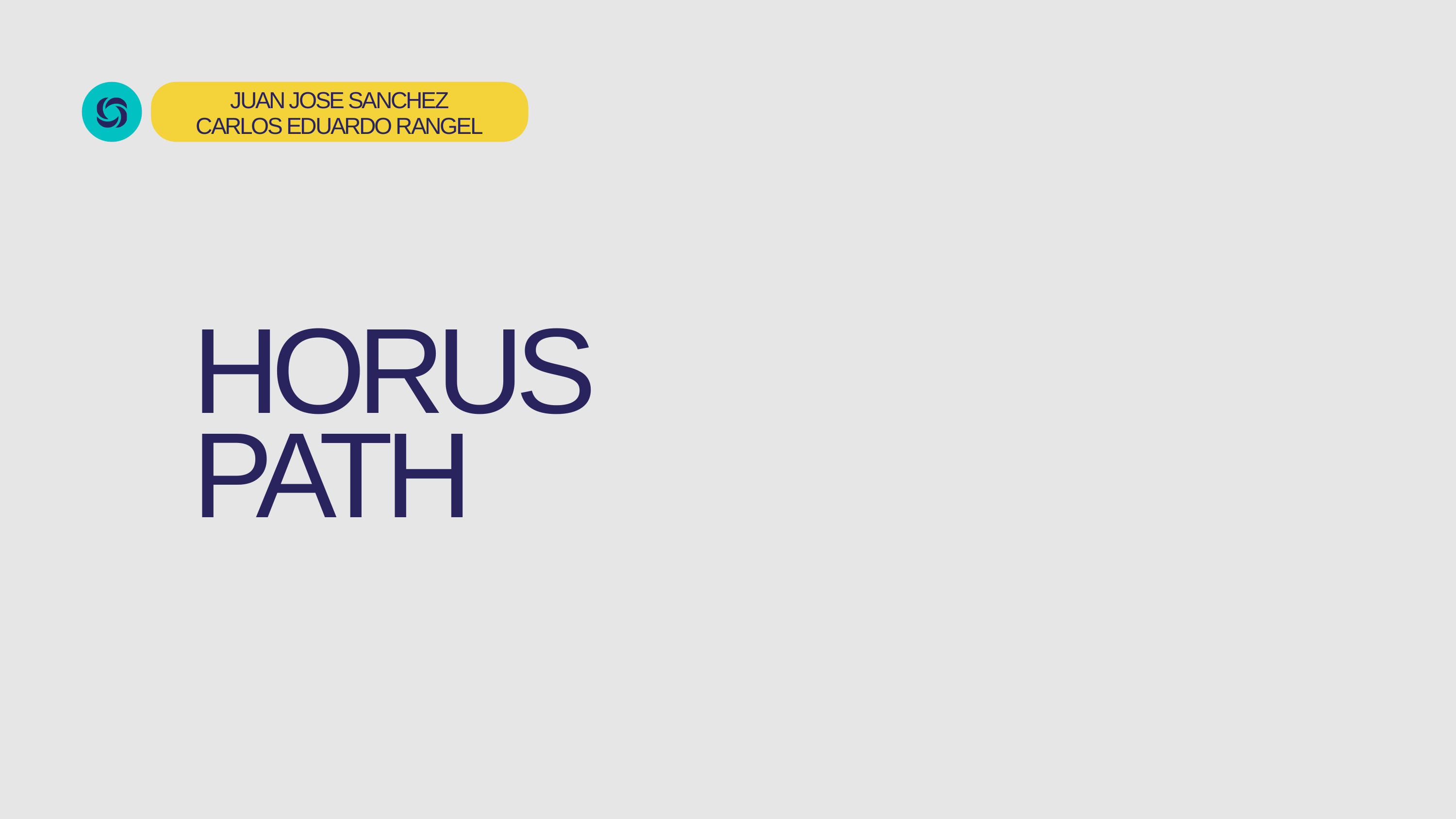

JUAN JOSE SANCHEZ
CARLOS EDUARDO RANGEL

HORUS PATH